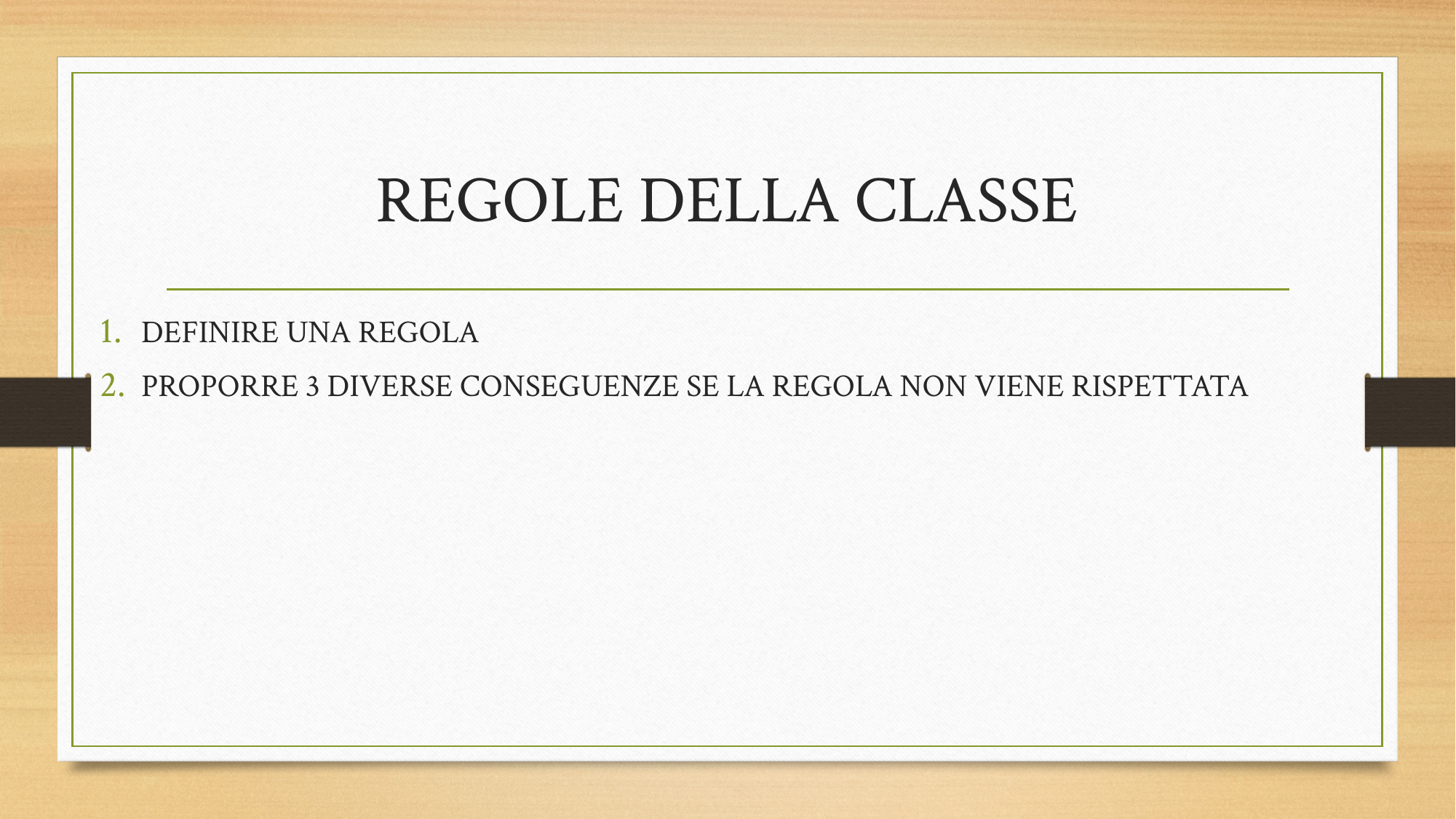

# REGOLE DELLA CLASSE
DEFINIRE UNA REGOLA
PROPORRE 3 DIVERSE CONSEGUENZE SE LA REGOLA NON VIENE RISPETTATA